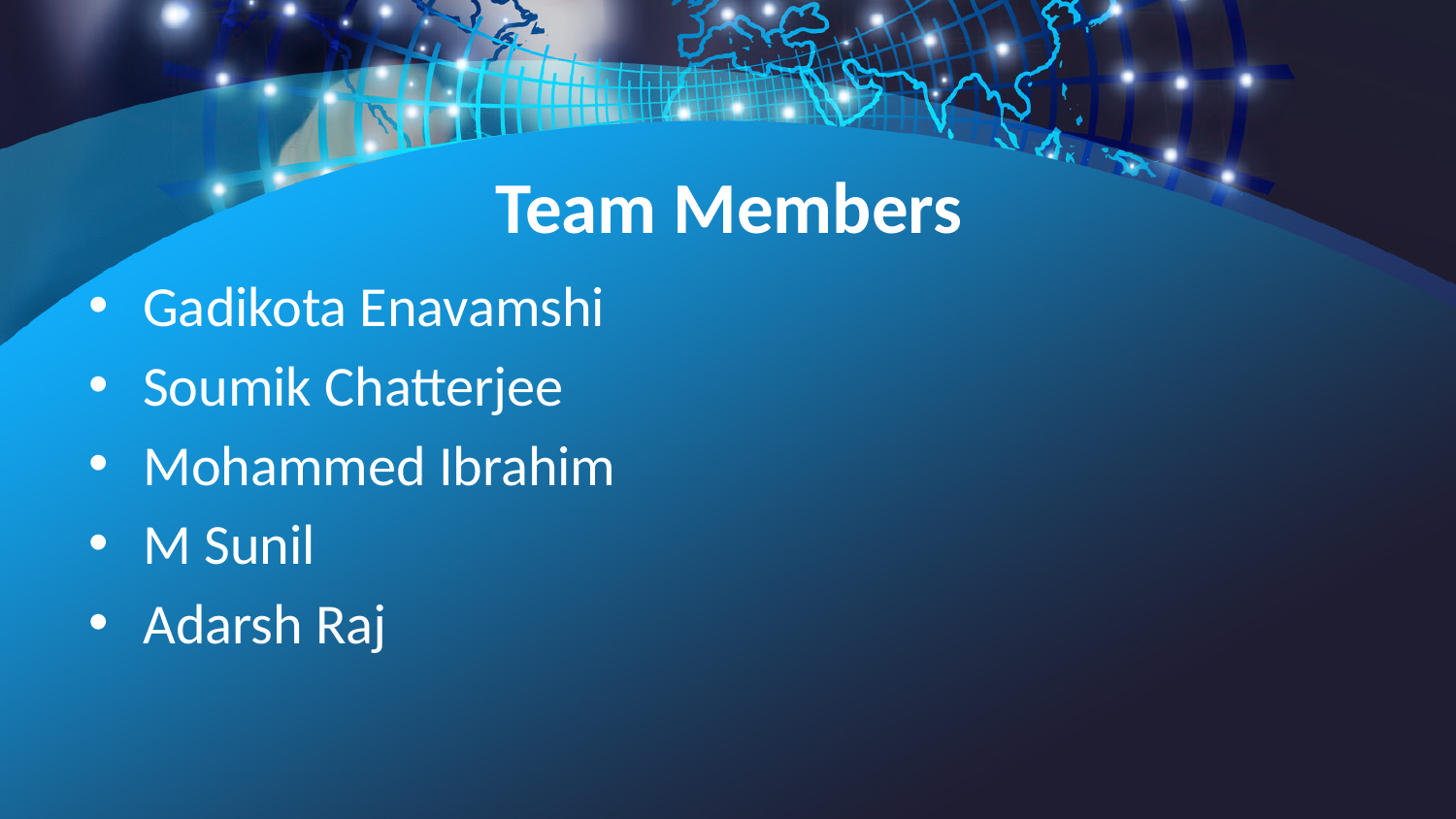

# Team Members
Gadikota Enavamshi
Soumik Chatterjee
Mohammed Ibrahim
M Sunil
Adarsh Raj